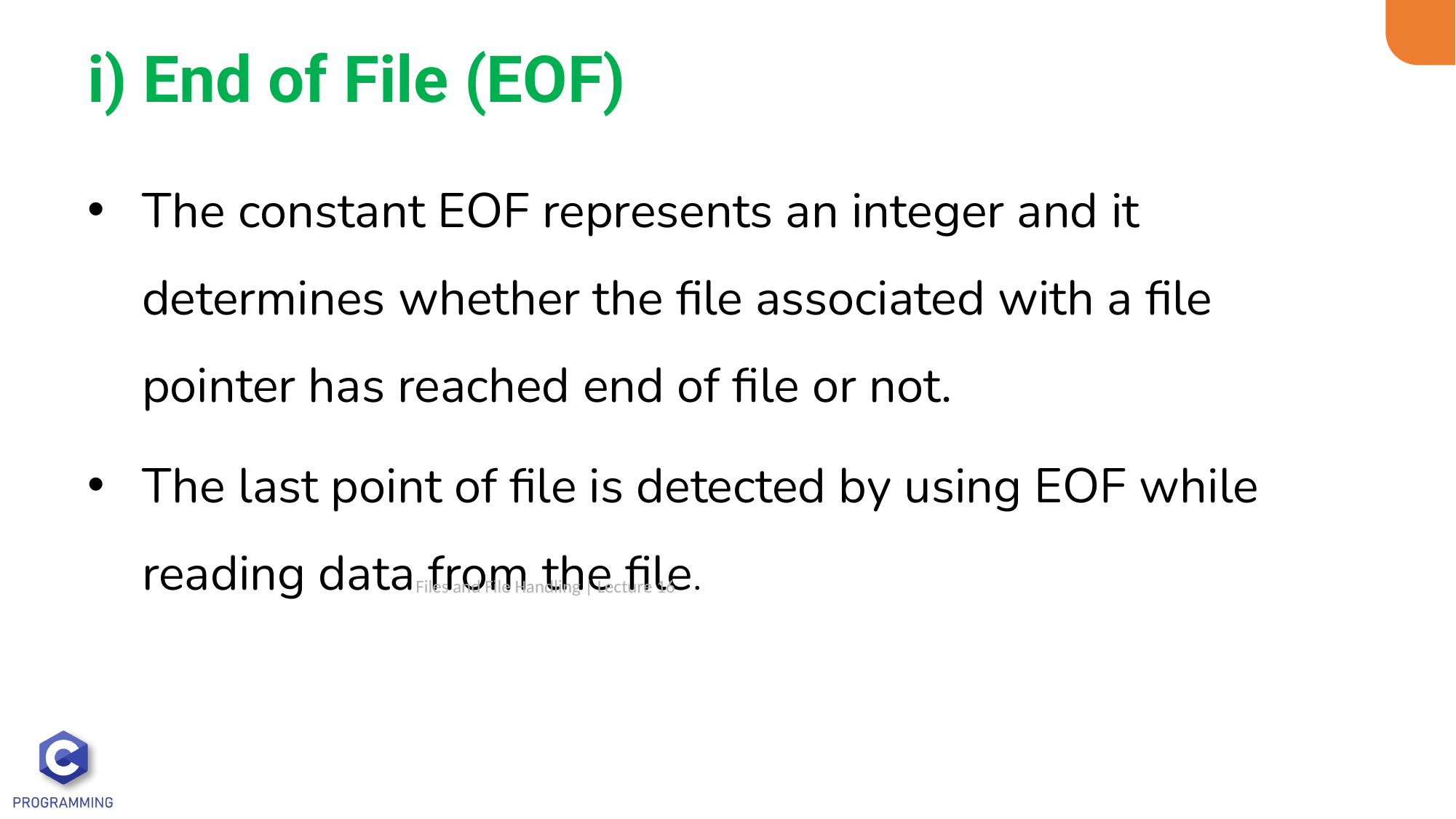

# i) End of File (EOF)
The constant EOF represents an integer and it determines whether the file associated with a file pointer has reached end of file or not.
The last point of file is detected by using EOF while reading data from the file.

Files and File Handling | Lecture 16